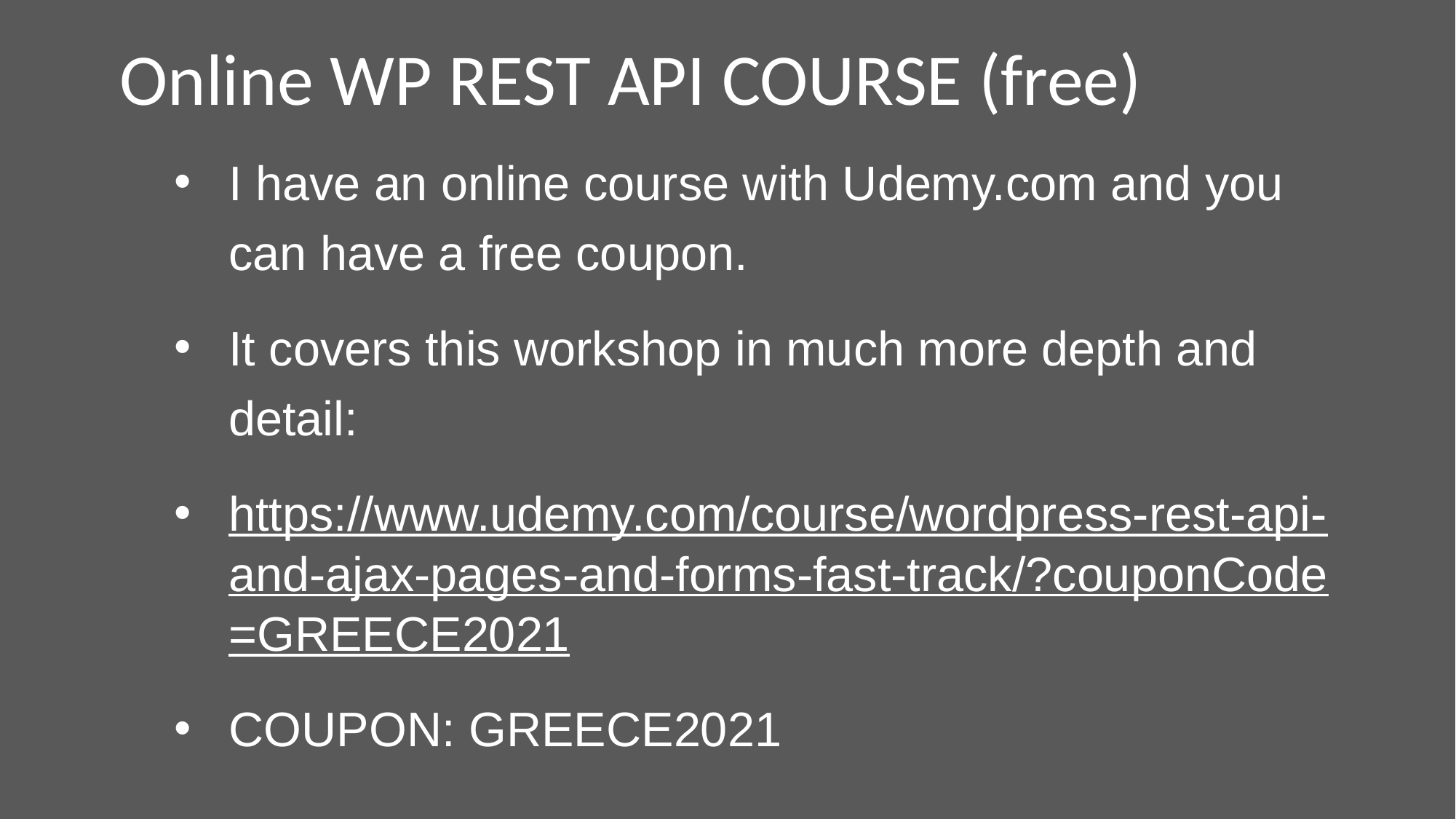

# Online WP REST API COURSE (free)
I have an online course with Udemy.com and you can have a free coupon.
It covers this workshop in much more depth and detail:
https://www.udemy.com/course/wordpress-rest-api-and-ajax-pages-and-forms-fast-track/?couponCode=GREECE2021
COUPON: GREECE2021